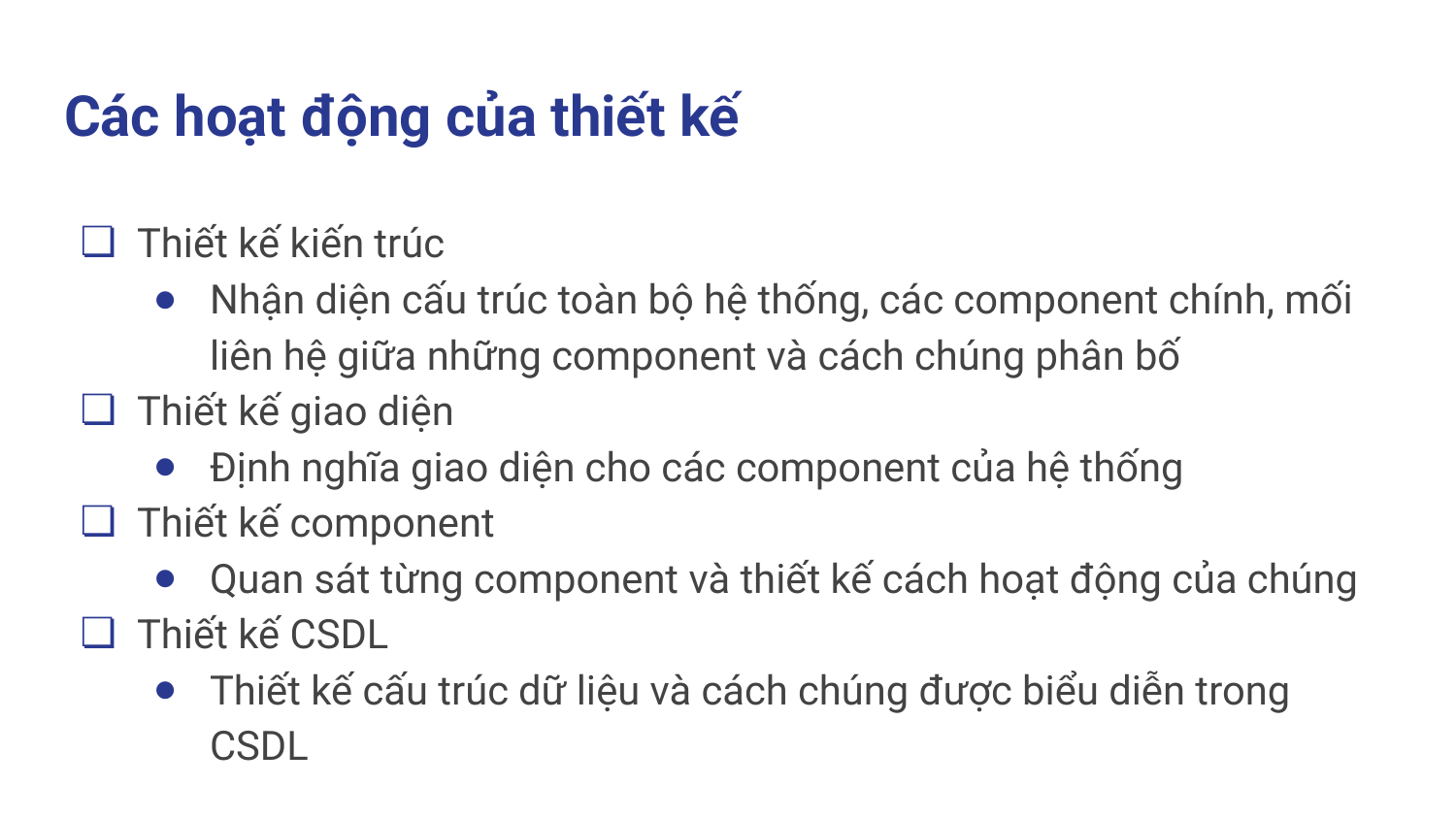

# Các hoạt động của thiết kế
Thiết kế kiến trúc
Nhận diện cấu trúc toàn bộ hệ thống, các component chính, mối liên hệ giữa những component và cách chúng phân bố
Thiết kế giao diện
Định nghĩa giao diện cho các component của hệ thống
Thiết kế component
Quan sát từng component và thiết kế cách hoạt động của chúng
Thiết kế CSDL
Thiết kế cấu trúc dữ liệu và cách chúng được biểu diễn trong CSDL